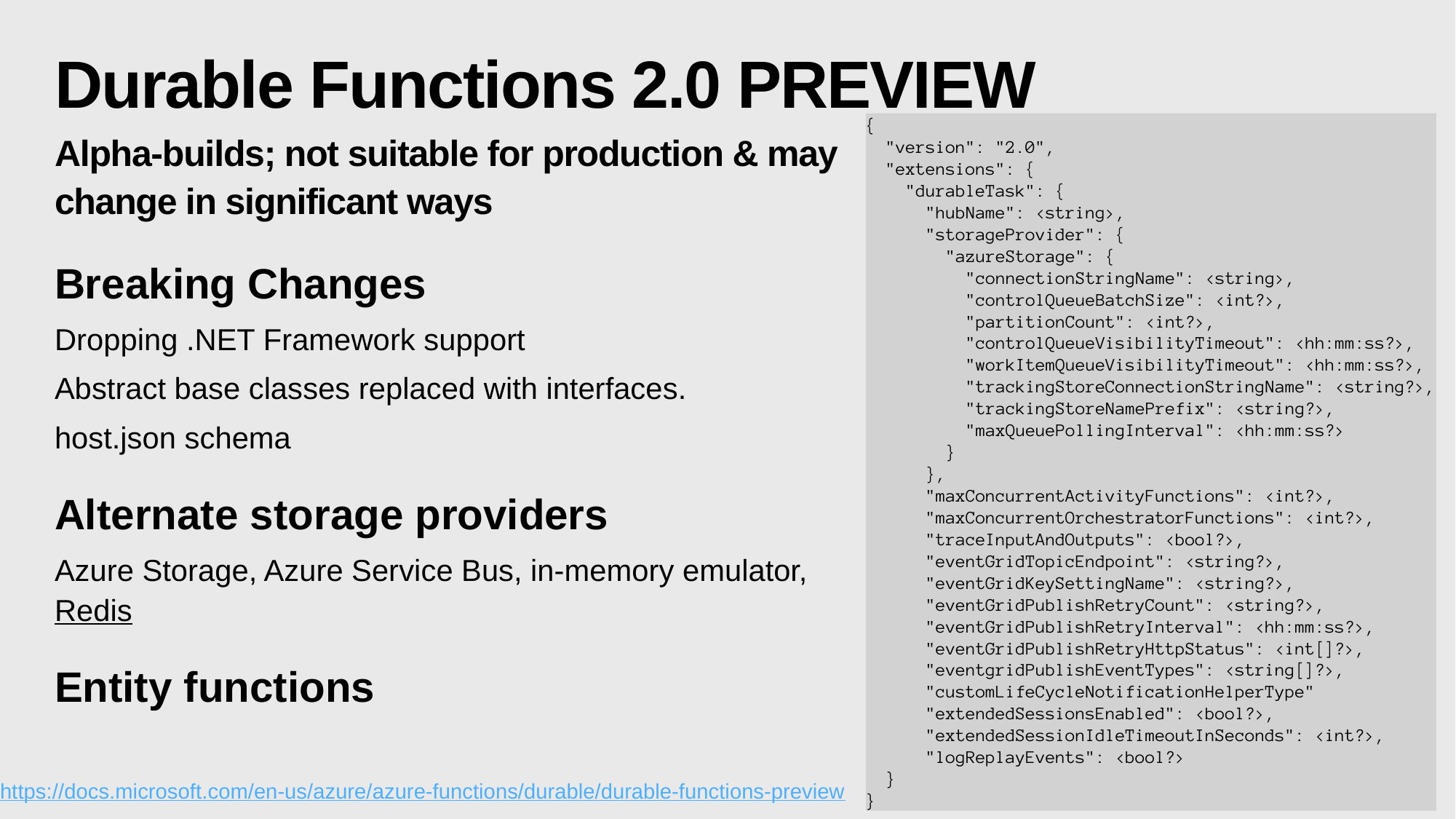

# Durable Functions 2.0 PREVIEW
{
  "version": "2.0",
  "extensions": {
    "durableTask": {
      "hubName": <string>,
      "storageProvider": {
        "azureStorage": {
          "connectionStringName": <string>,
          "controlQueueBatchSize": <int?>,
          "partitionCount": <int?>,
          "controlQueueVisibilityTimeout": <hh:mm:ss?>,
          "workItemQueueVisibilityTimeout": <hh:mm:ss?>,
          "trackingStoreConnectionStringName": <string?>,
          "trackingStoreNamePrefix": <string?>,
          "maxQueuePollingInterval": <hh:mm:ss?>
        }
      },
      "maxConcurrentActivityFunctions": <int?>,
      "maxConcurrentOrchestratorFunctions": <int?>,
      "traceInputAndOutputs": <bool?>,
      "eventGridTopicEndpoint": <string?>,
      "eventGridKeySettingName": <string?>,
      "eventGridPublishRetryCount": <string?>,
      "eventGridPublishRetryInterval": <hh:mm:ss?>,
      "eventGridPublishRetryHttpStatus": <int[]?>,
      "eventgridPublishEventTypes": <string[]?>,
      "customLifeCycleNotificationHelperType"
      "extendedSessionsEnabled": <bool?>,
      "extendedSessionIdleTimeoutInSeconds": <int?>,
      "logReplayEvents": <bool?>
  }
}
Alpha-builds; not suitable for production & may change in significant ways
Breaking Changes
Dropping .NET Framework support
Abstract base classes replaced with interfaces.
host.json schema
Alternate storage providers
Azure Storage, Azure Service Bus, in-memory emulator, Redis
Entity functions
https://docs.microsoft.com/en-us/azure/azure-functions/durable/durable-functions-preview